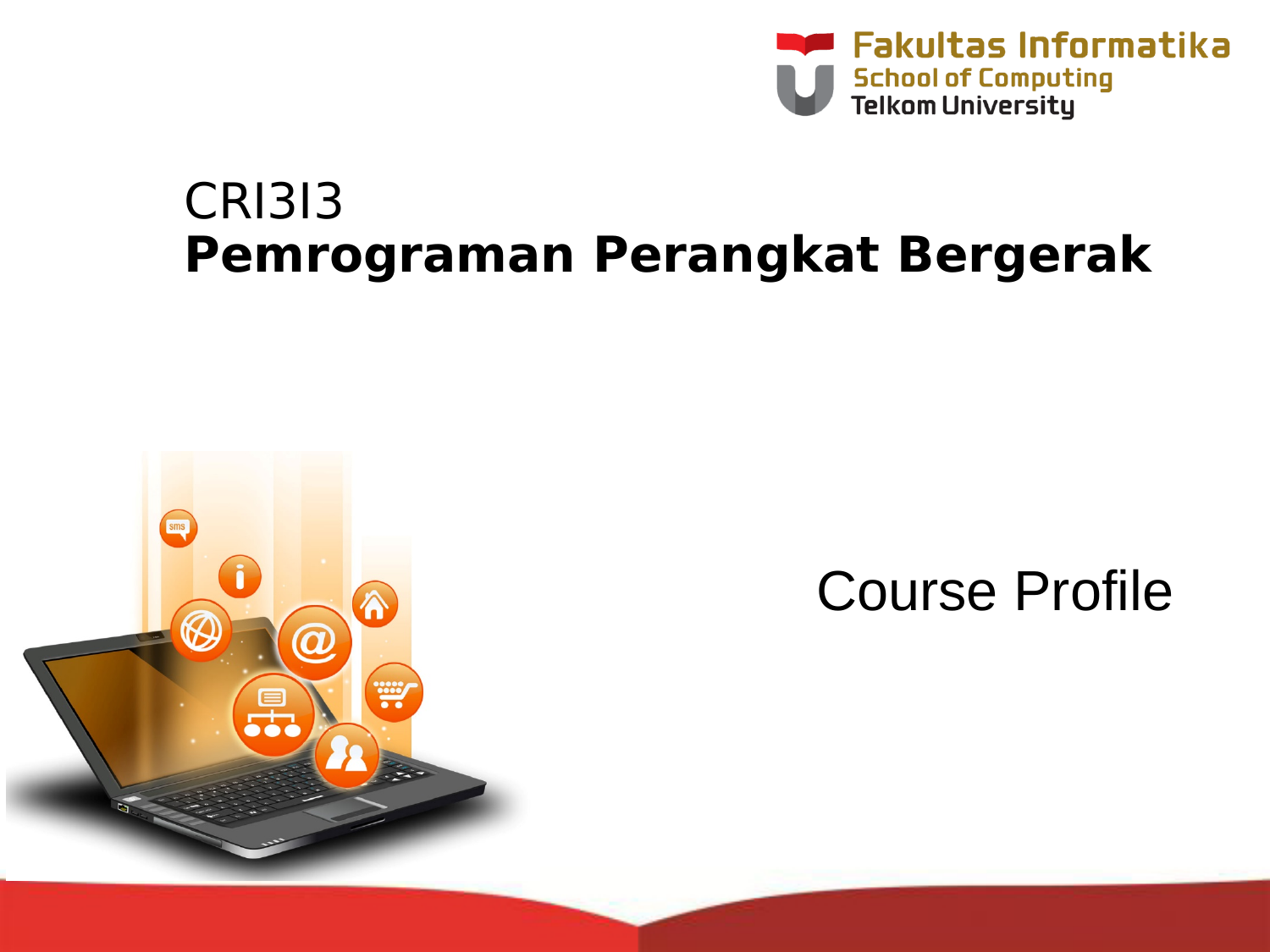

# CRI3I3 Pemrograman Perangkat Bergerak
Course Profile